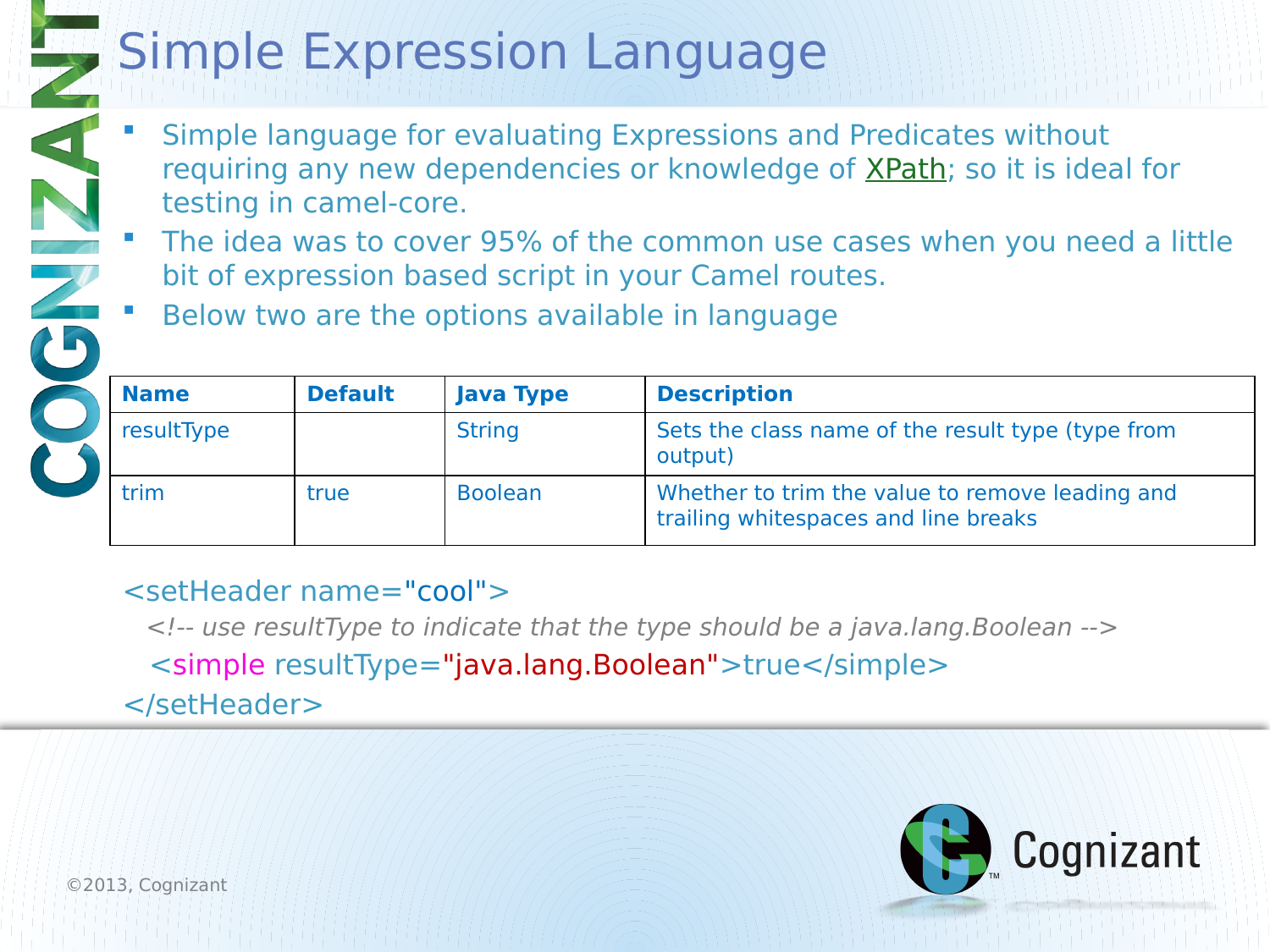

# Simple Expression Language
Simple language for evaluating Expressions and Predicates without requiring any new dependencies or knowledge of XPath; so it is ideal for testing in camel-core.
The idea was to cover 95% of the common use cases when you need a little bit of expression based script in your Camel routes.
Below two are the options available in language

<setHeader name="cool">
   <!-- use resultType to indicate that the type should be a java.lang.Boolean -->
   <simple resultType="java.lang.Boolean">true</simple>
</setHeader>

| Name | Default | Java Type | Description |
| --- | --- | --- | --- |
| resultType |  | String | Sets the class name of the result type (type from output) |
| trim | true | Boolean | Whether to trim the value to remove leading and trailing whitespaces and line breaks |